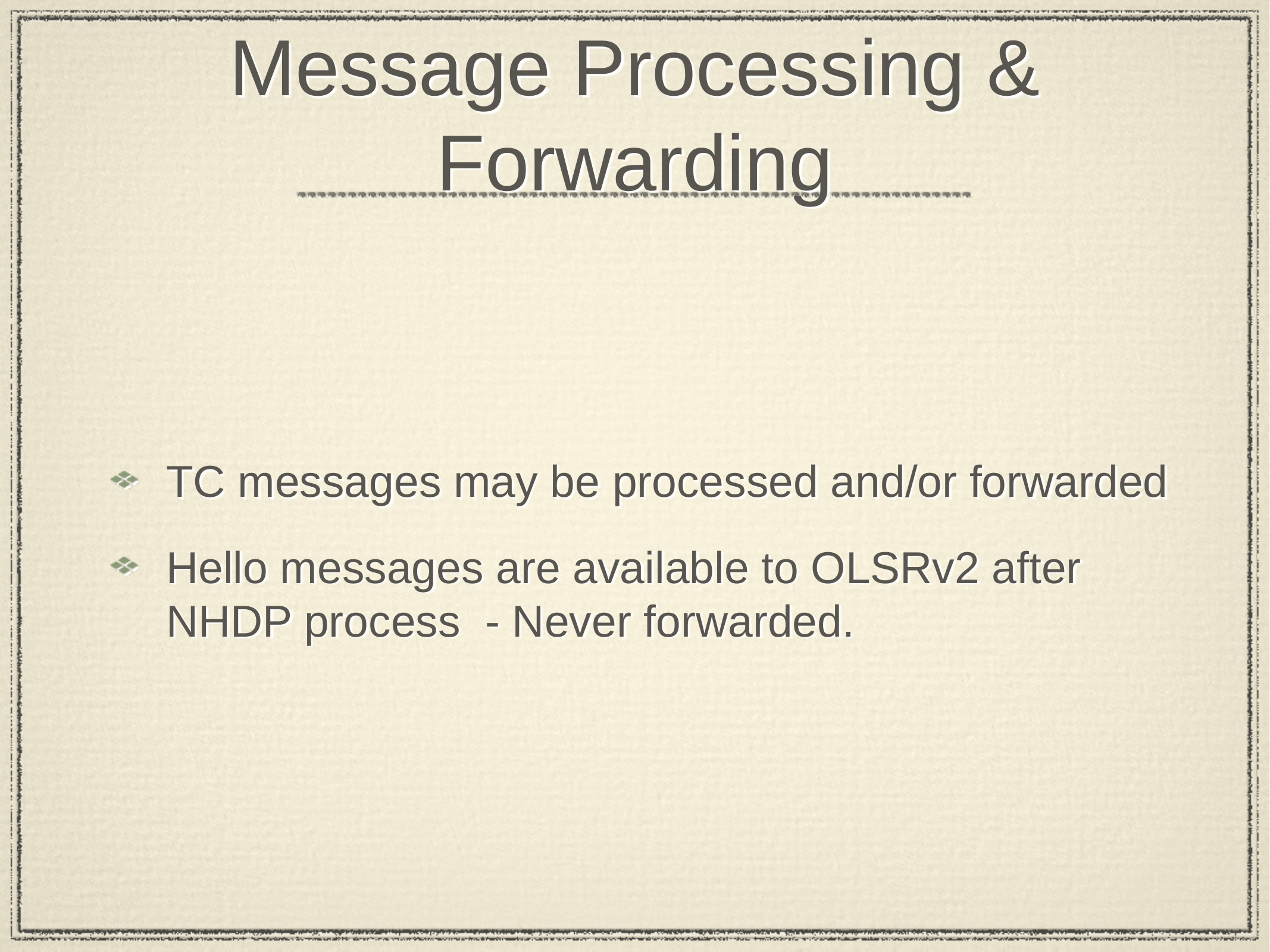

# Message Processing & Forwarding
TC messages may be processed and/or forwarded
Hello messages are available to OLSRv2 after NHDP process  - Never forwarded.